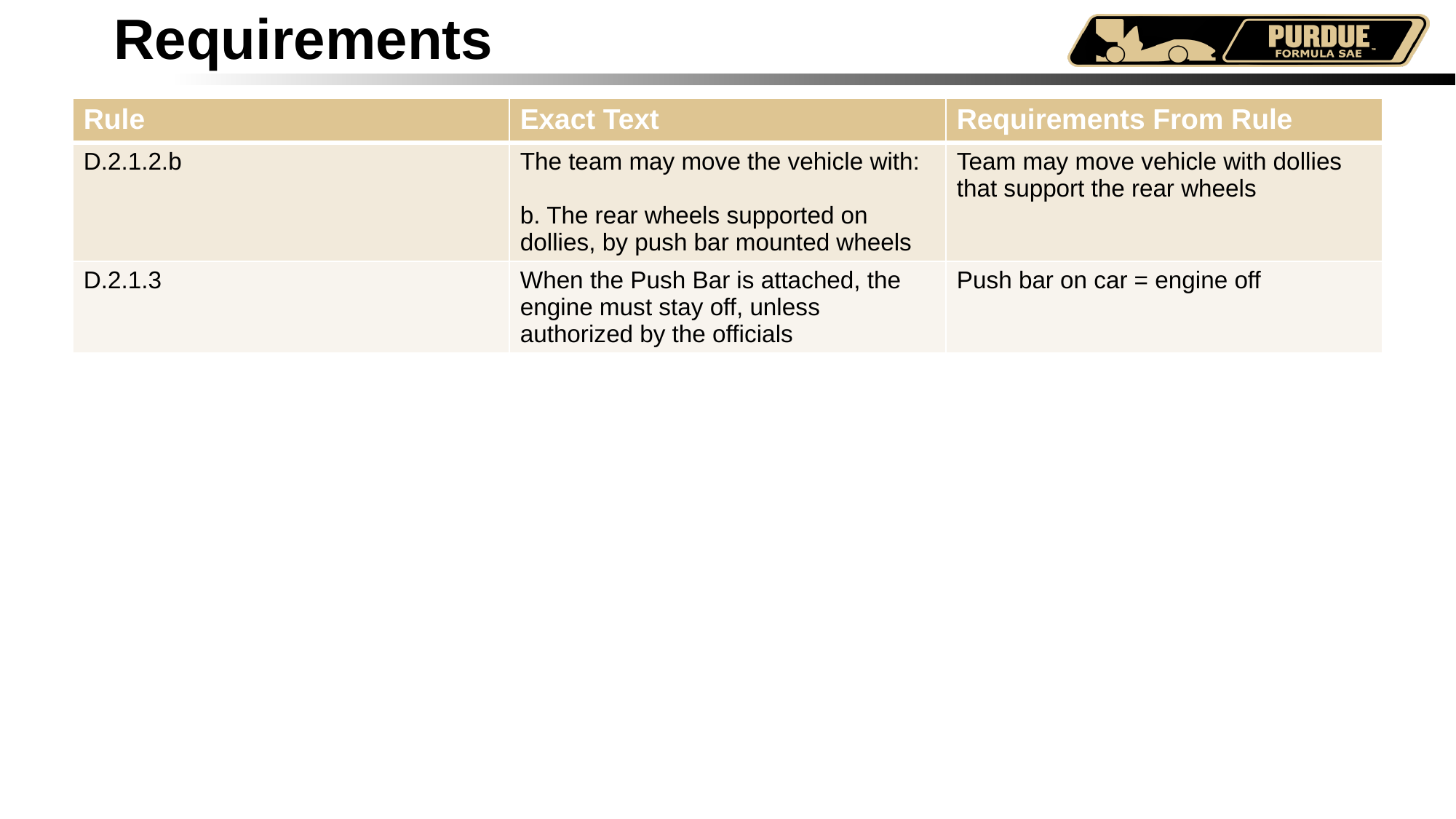

# Requirements
| Rule | Exact Text | Requirements From Rule |
| --- | --- | --- |
| D.2.1.2.b | The team may move the vehicle with: b. The rear wheels supported on dollies, by push bar mounted wheels | Team may move vehicle with dollies that support the rear wheels |
| D.2.1.3 | When the Push Bar is attached, the engine must stay off, unless authorized by the officials | Push bar on car = engine off |
24